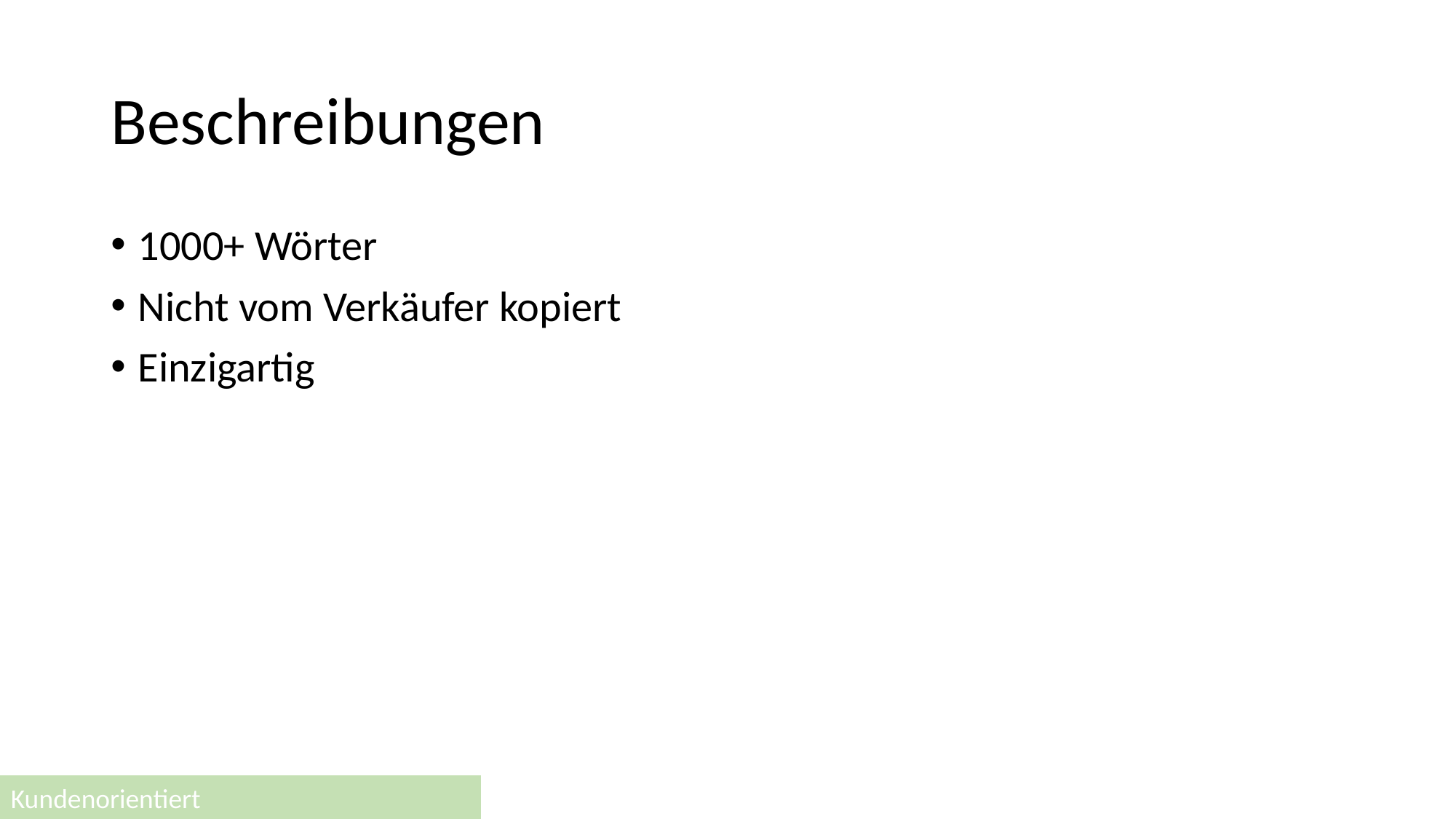

# Beschreibungen
1000+ Wörter
Nicht vom Verkäufer kopiert
Einzigartig
Kundenorientiert